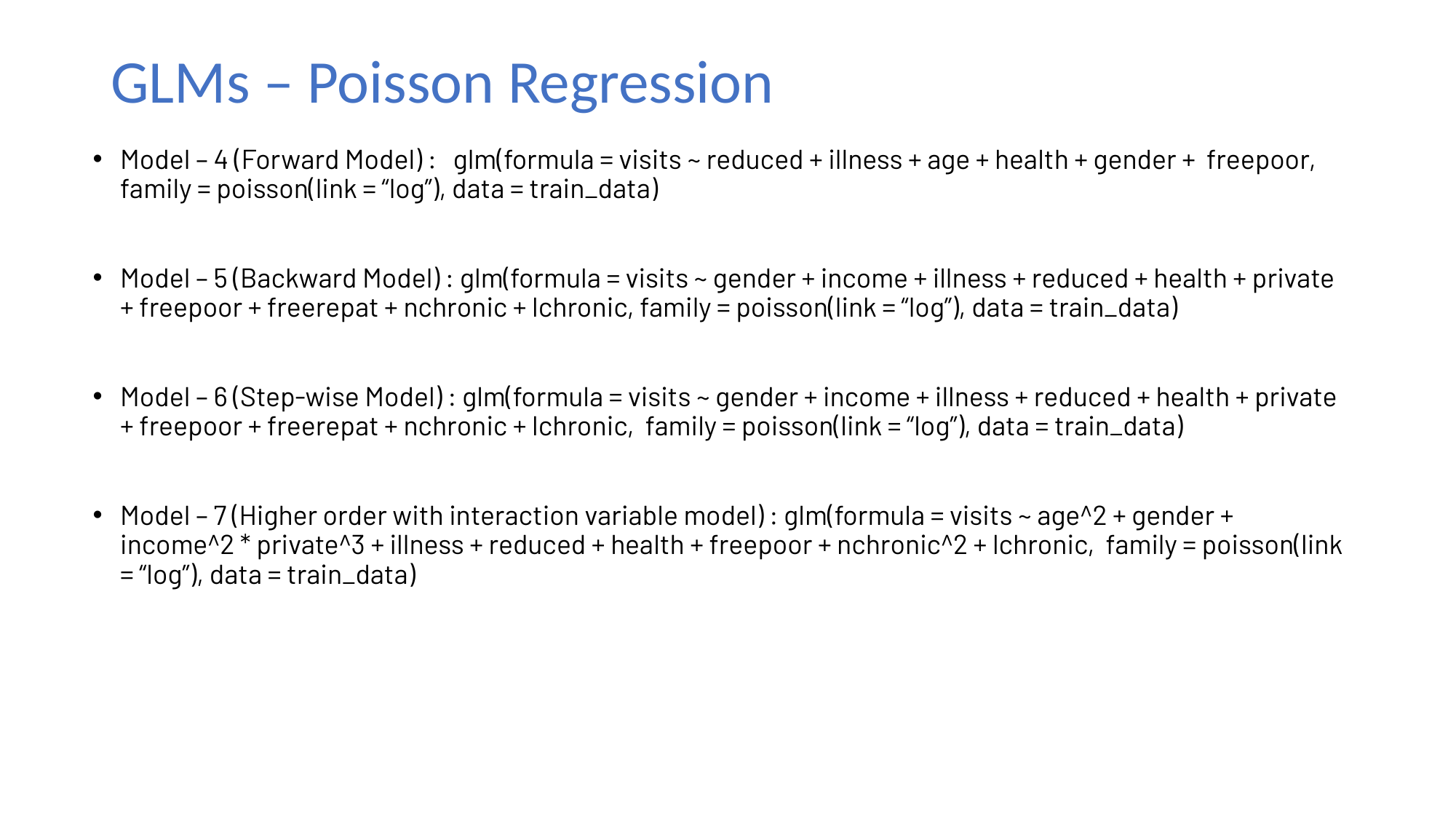

# GLMs – Poisson Regression
Model – 4 (Forward Model) :   glm(formula = visits ~ reduced + illness + age + health + gender +  freepoor, family = poisson(link = “log”), data = train_data)

Model – 5 (Backward Model) : glm(formula = visits ~ gender + income + illness + reduced + health + private + freepoor + freerepat + nchronic + lchronic, family = poisson(link = “log”), data = train_data)

Model – 6 (Step-wise Model) : glm(formula = visits ~ gender + income + illness + reduced + health + private + freepoor + freerepat + nchronic + lchronic,  family = poisson(link = “log”), data = train_data)

Model – 7 (Higher order with interaction variable model) : glm(formula = visits ~ age^2 + gender + income^2 * private^3 + illness + reduced + health + freepoor + nchronic^2 + lchronic,  family = poisson(link = “log”), data = train_data)